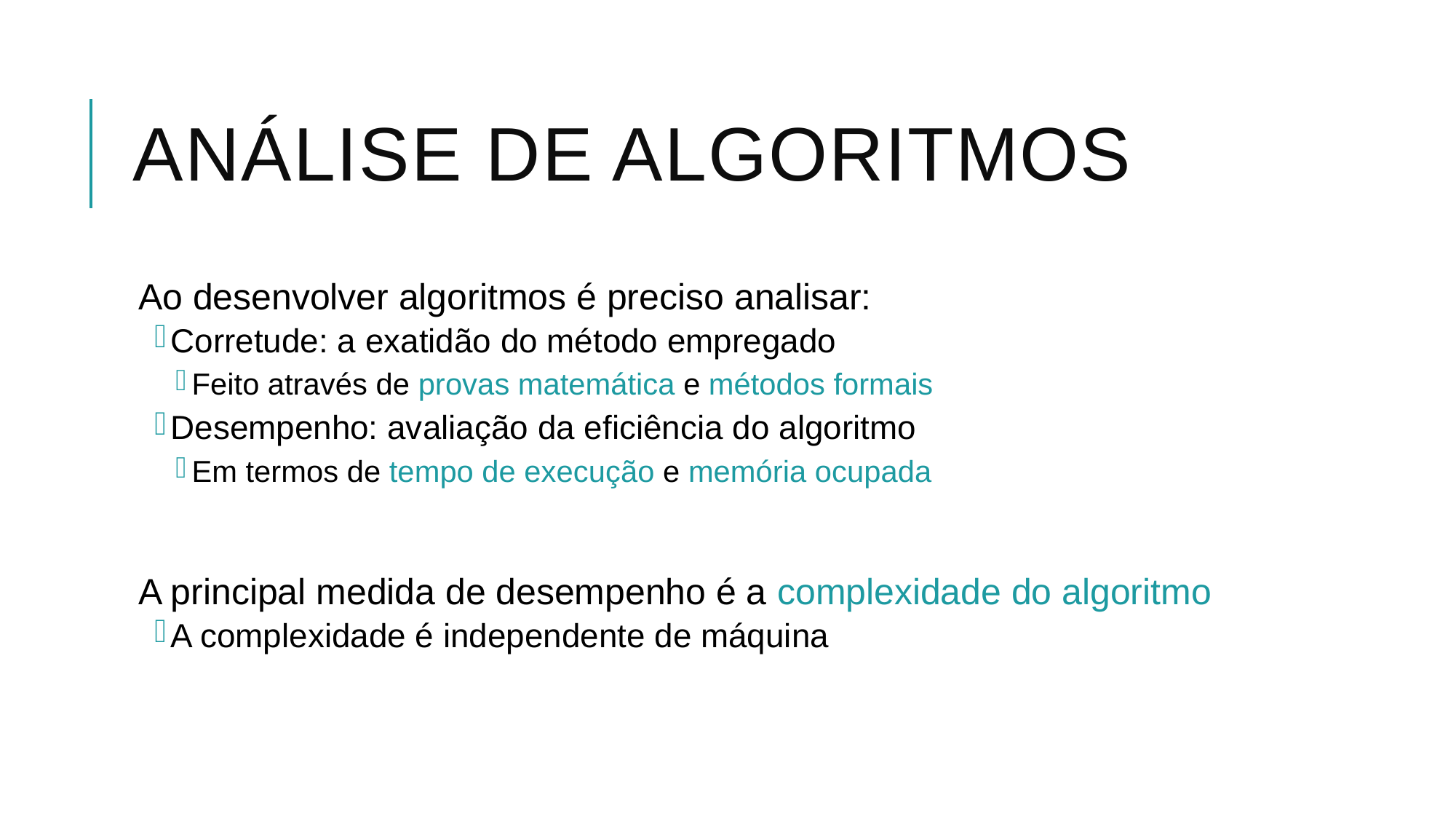

# Análise de Algoritmos
Ao desenvolver algoritmos é preciso analisar:
Corretude: a exatidão do método empregado
Feito através de provas matemática e métodos formais
Desempenho: avaliação da eficiência do algoritmo
Em termos de tempo de execução e memória ocupada

A principal medida de desempenho é a complexidade do algoritmo
A complexidade é independente de máquina